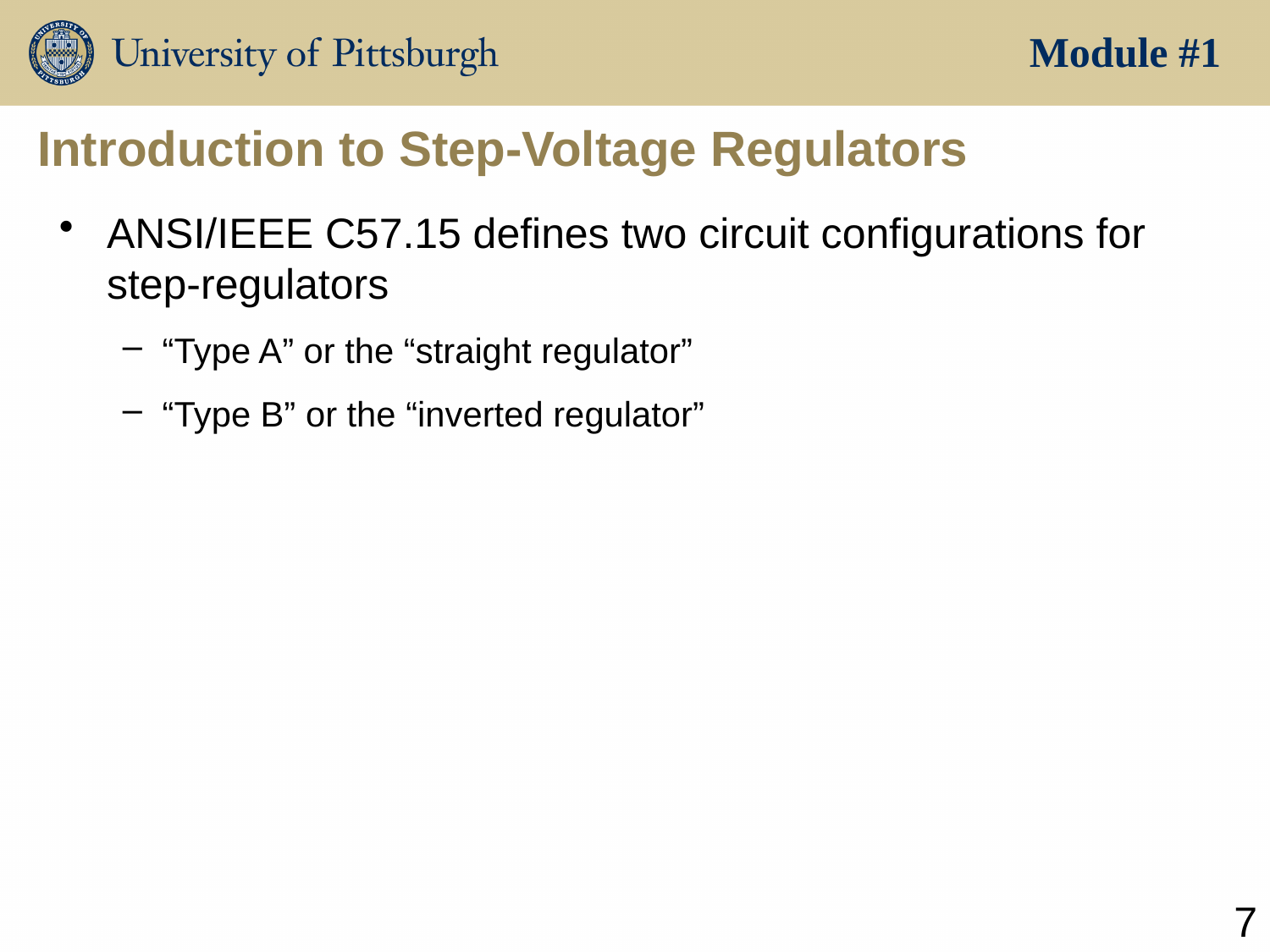

Module #1
# Introduction to Step-Voltage Regulators
ANSI/IEEE C57.15 defines two circuit configurations for step-regulators
“Type A” or the “straight regulator”
“Type B” or the “inverted regulator”

7